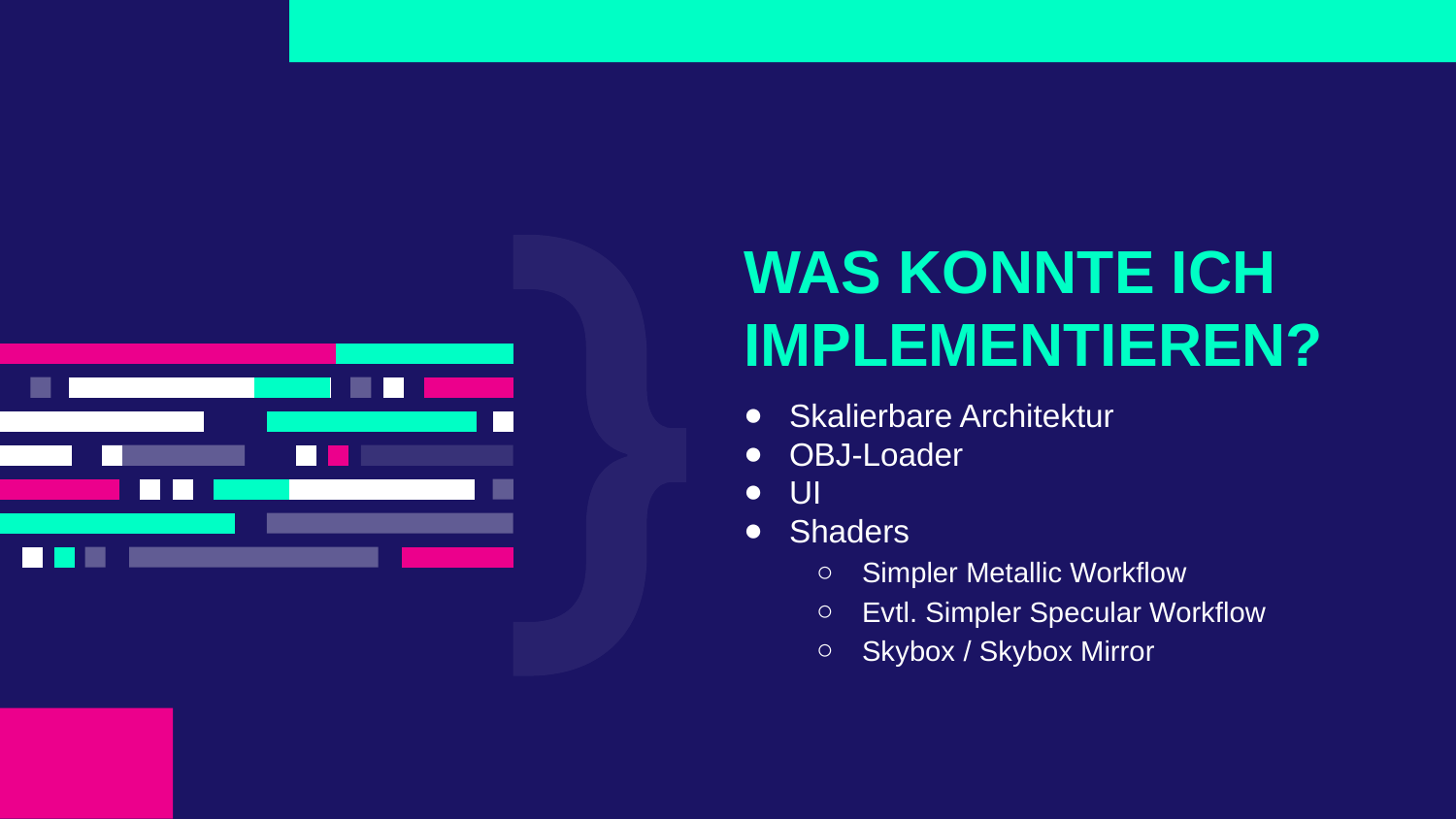

# WAS KONNTE ICH IMPLEMENTIEREN?
Skalierbare Architektur
OBJ-Loader
UI
Shaders
Simpler Metallic Workflow
Evtl. Simpler Specular Workflow
Skybox / Skybox Mirror